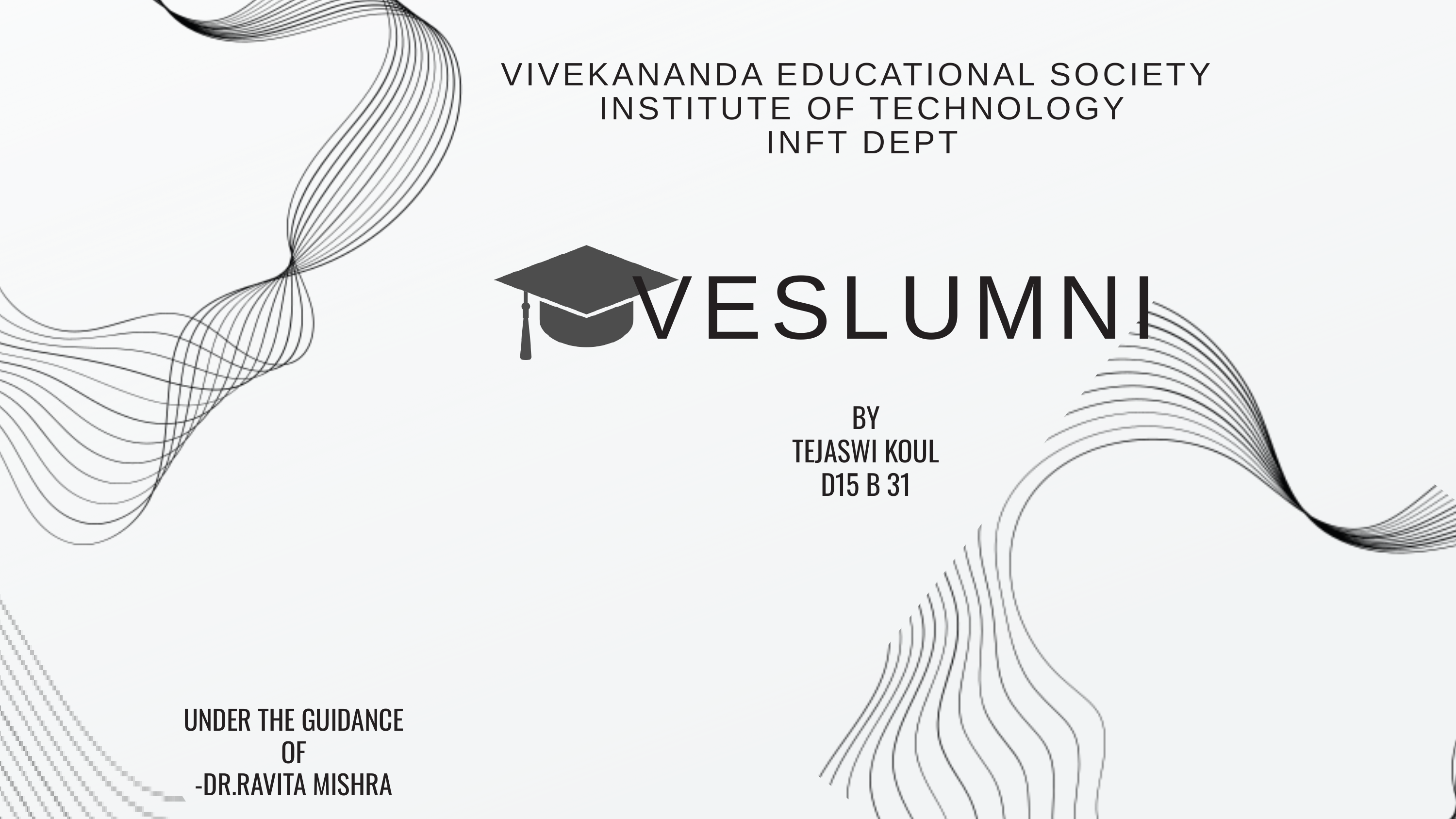

VIVEKANANDA EDUCATIONAL SOCIETY
INSTITUTE OF TECHNOLOGY
INFT DEPT
VESLUMNI

BY
TEJASWI KOUL
D15 B 31
UNDER THE GUIDANCE OF
-DR.RAVITA MISHRA